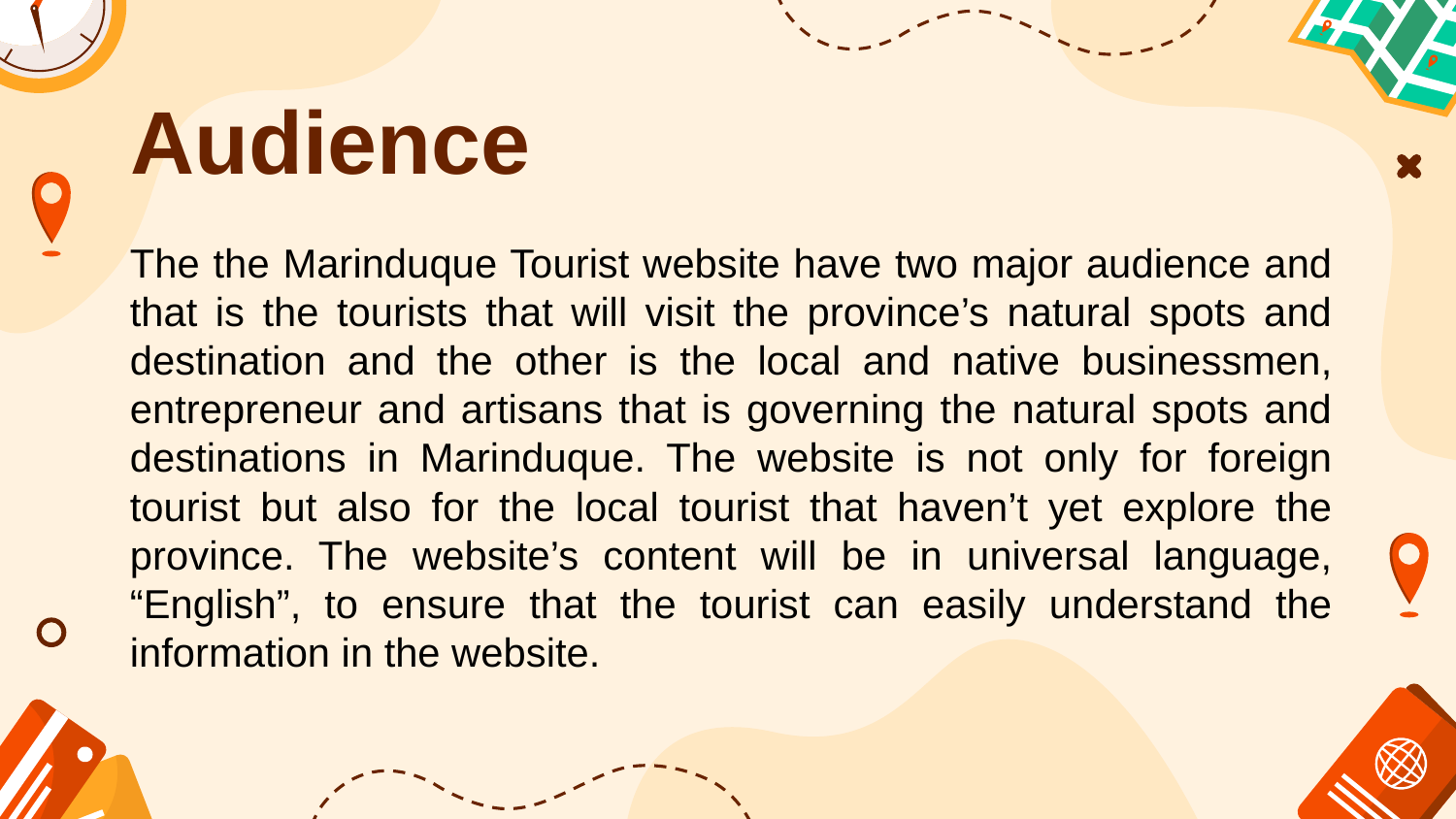

# Audience
The the Marinduque Tourist website have two major audience and that is the tourists that will visit the province’s natural spots and destination and the other is the local and native businessmen, entrepreneur and artisans that is governing the natural spots and destinations in Marinduque. The website is not only for foreign tourist but also for the local tourist that haven’t yet explore the province. The website’s content will be in universal language, “English”, to ensure that the tourist can easily understand the information in the website.